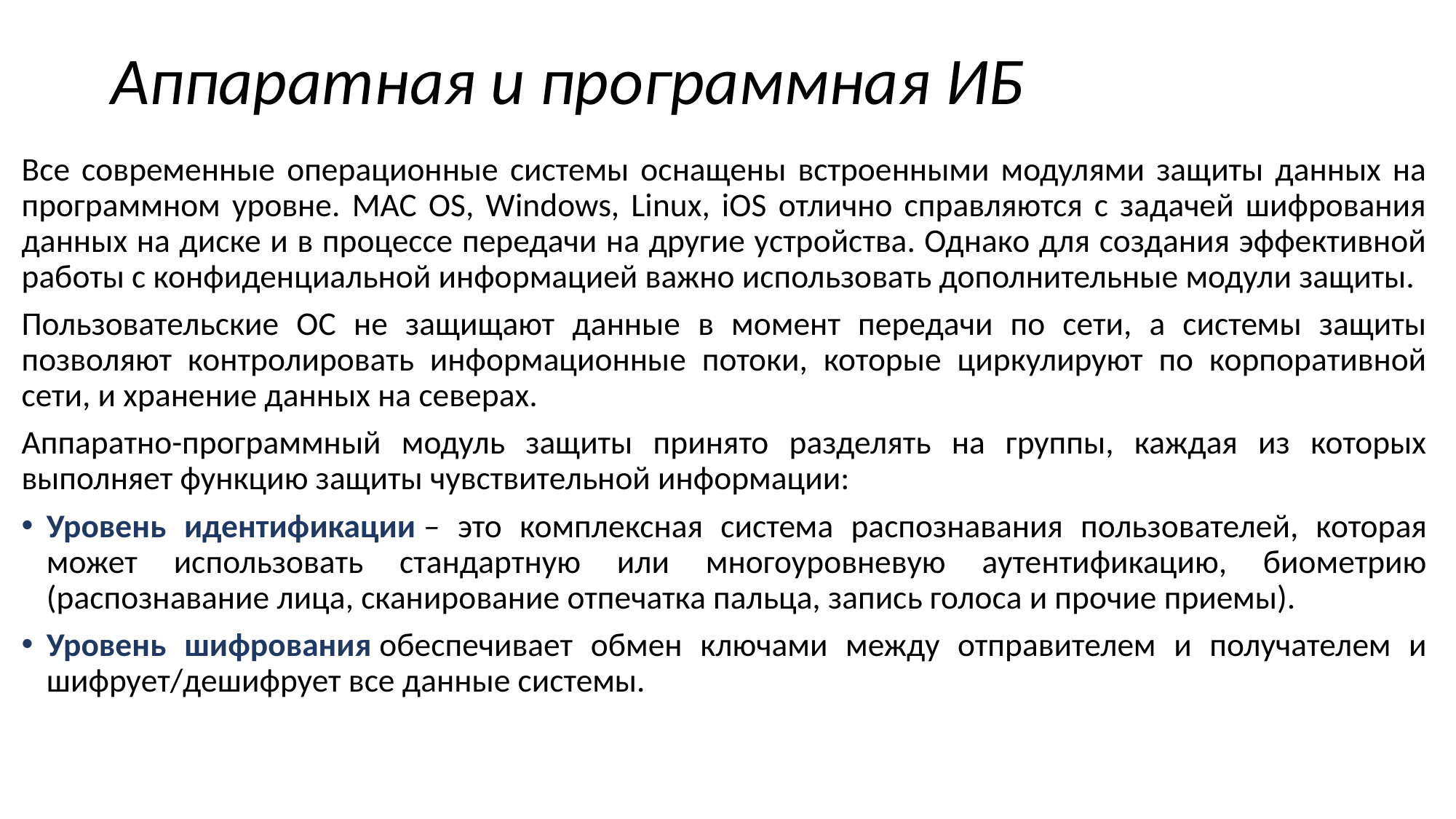

# Аппаратная и программная ИБ
Все современные операционные системы оснащены встроенными модулями защиты данных на программном уровне. MAC OS, Windows, Linux, iOS отлично справляются с задачей шифрования данных на диске и в процессе передачи на другие устройства. Однако для создания эффективной работы с конфиденциальной информацией важно использовать дополнительные модули защиты.
Пользовательские ОС не защищают данные в момент передачи по сети, а системы защиты позволяют контролировать информационные потоки, которые циркулируют по корпоративной сети, и хранение данных на северах.
Аппаратно-программный модуль защиты принято разделять на группы, каждая из которых выполняет функцию защиты чувствительной информации:
Уровень идентификации – это комплексная система распознавания пользователей, которая может использовать стандартную или многоуровневую аутентификацию, биометрию (распознавание лица, сканирование отпечатка пальца, запись голоса и прочие приемы).
Уровень шифрования обеспечивает обмен ключами между отправителем и получателем и шифрует/дешифрует все данные системы.